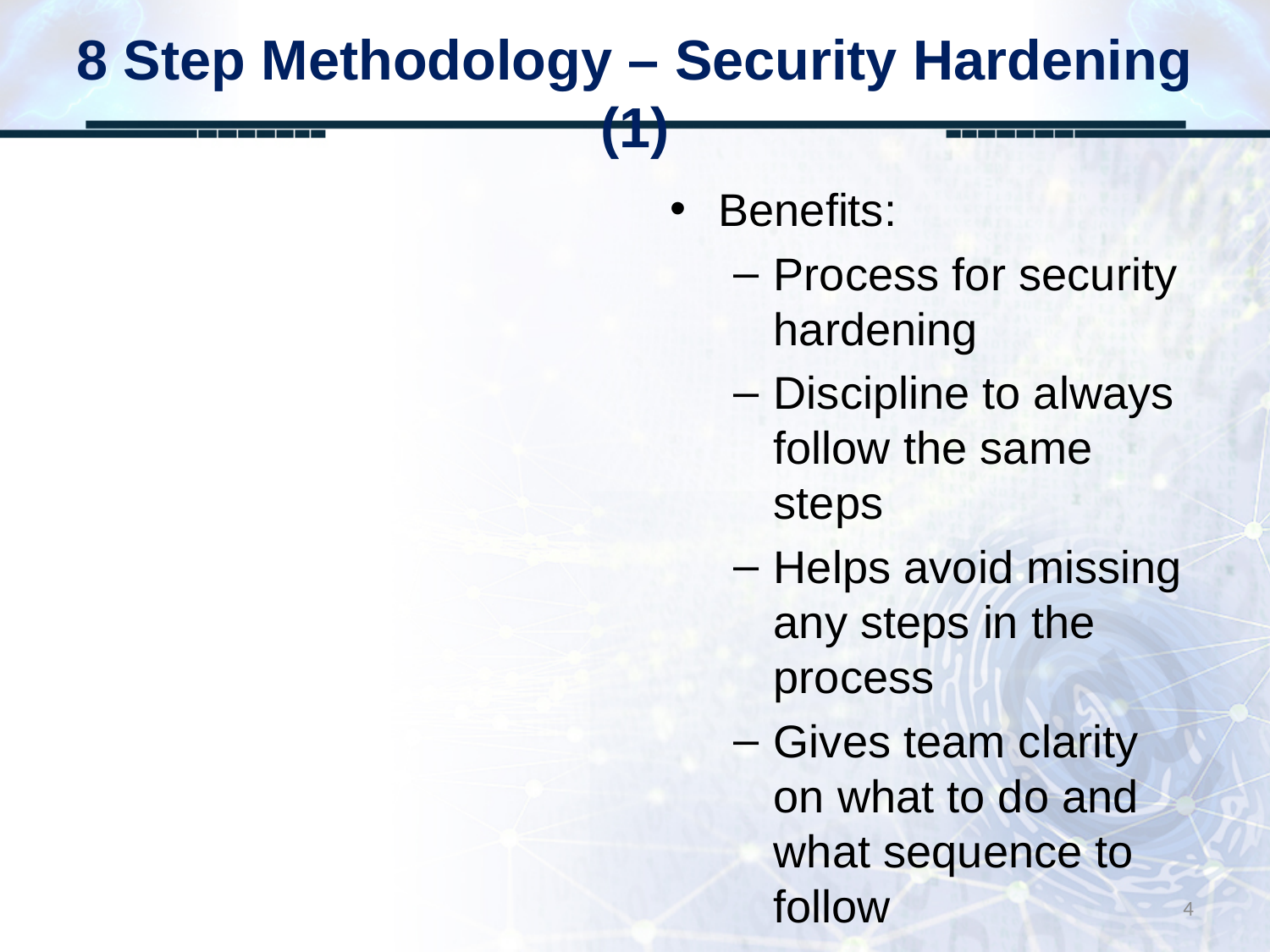

# 8 Step Methodology – Security Hardening (1)
Benefits:
Process for security hardening
Discipline to always follow the same steps
Helps avoid missing any steps in the process
Gives team clarity on what to do and what sequence to follow

4